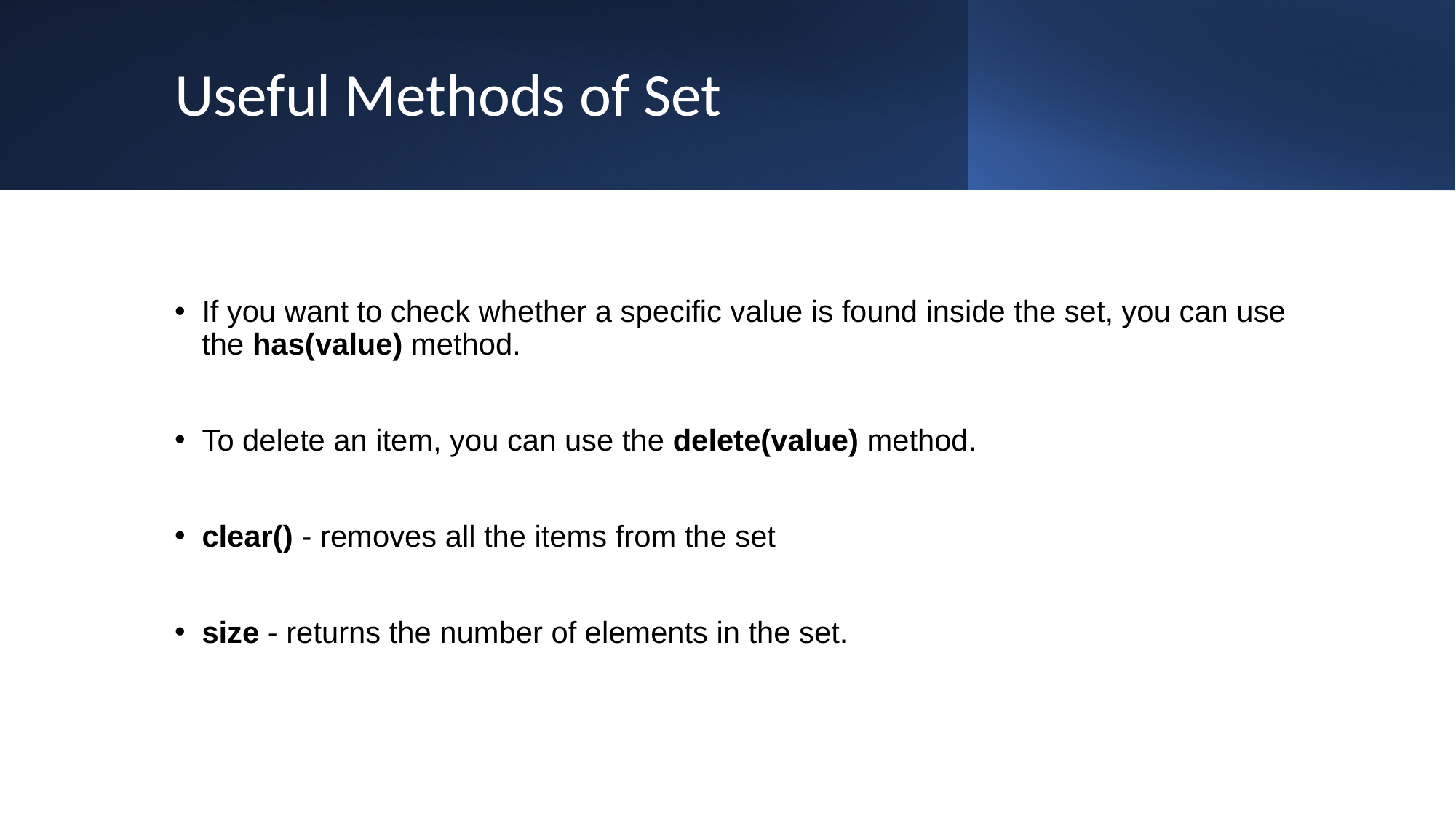

# Useful Methods of Set
If you want to check whether a specific value is found inside the set, you can use the has(value) method.

To delete an item, you can use the delete(value) method.

clear() - removes all the items from the set

size - returns the number of elements in the set.